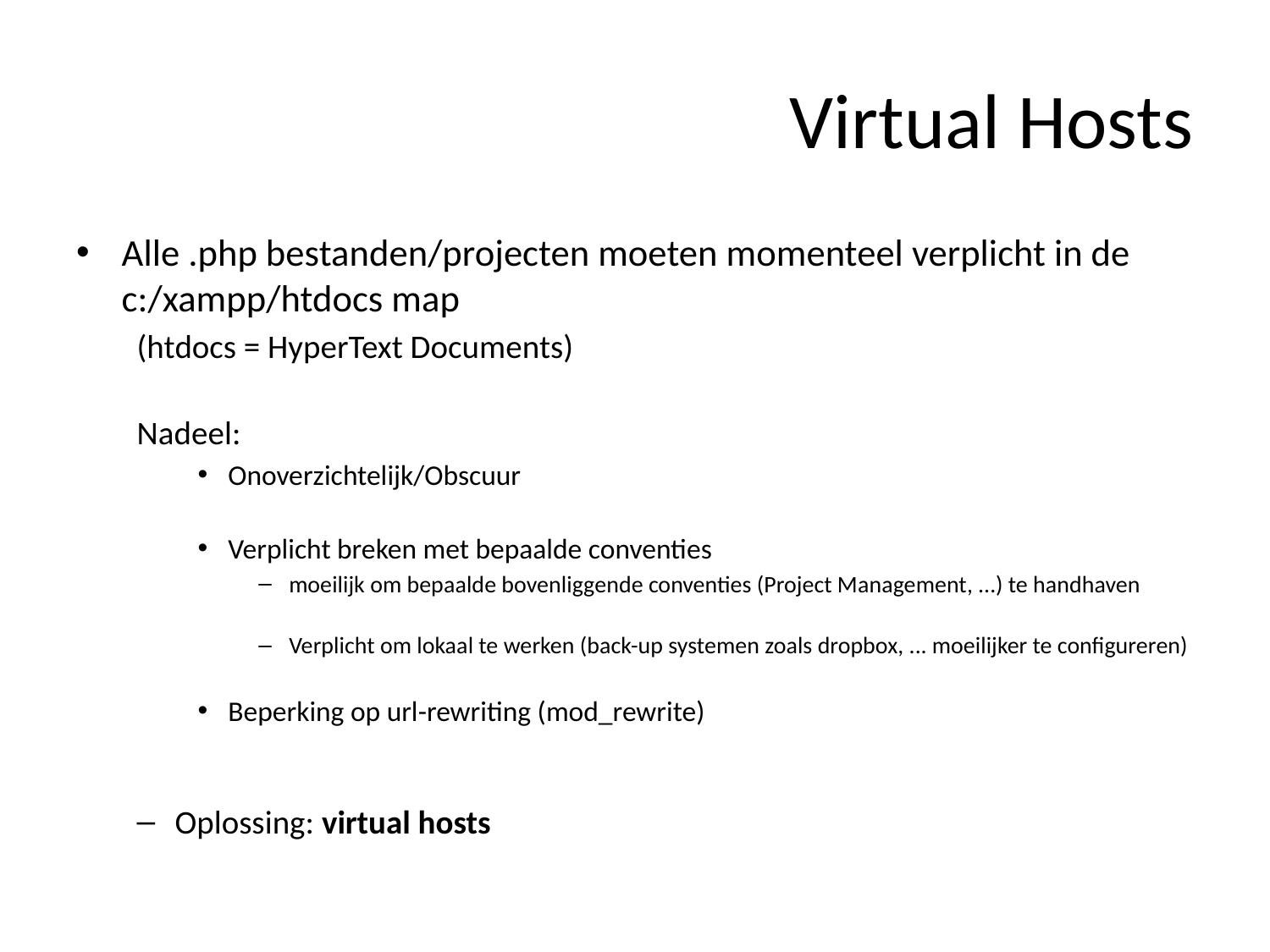

# Virtual Hosts
Alle .php bestanden/projecten moeten momenteel verplicht in de c:/xampp/htdocs map
(htdocs = HyperText Documents)
Nadeel:
Onoverzichtelijk/Obscuur
Verplicht breken met bepaalde conventies
moeilijk om bepaalde bovenliggende conventies (Project Management, ...) te handhaven
Verplicht om lokaal te werken (back-up systemen zoals dropbox, ... moeilijker te configureren)
Beperking op url-rewriting (mod_rewrite)
Oplossing: virtual hosts